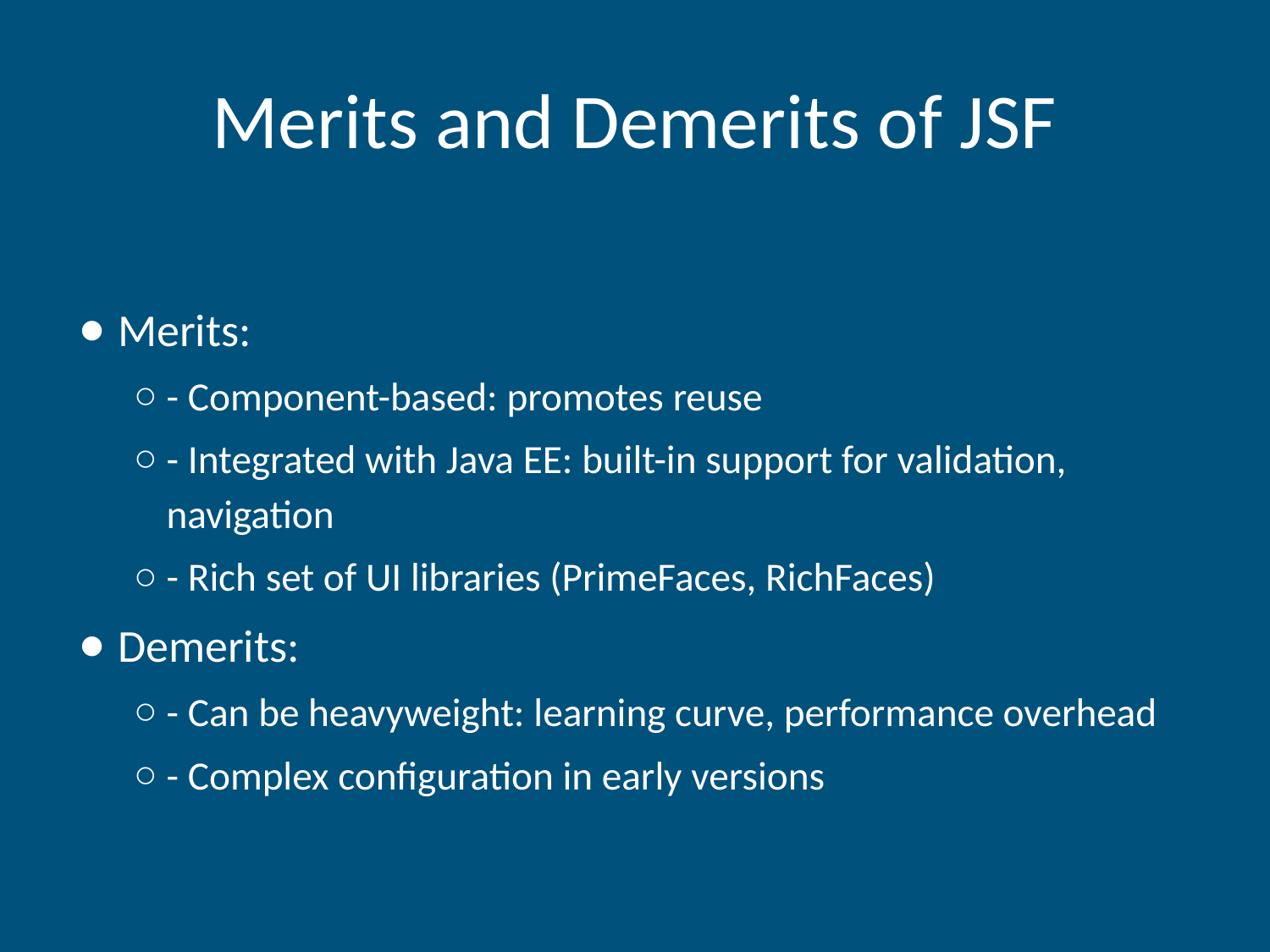

# Merits and Demerits of JSF

Merits:
- Component-based: promotes reuse
- Integrated with Java EE: built-in support for validation, navigation
- Rich set of UI libraries (PrimeFaces, RichFaces)
Demerits:
- Can be heavyweight: learning curve, performance overhead
- Complex configuration in early versions